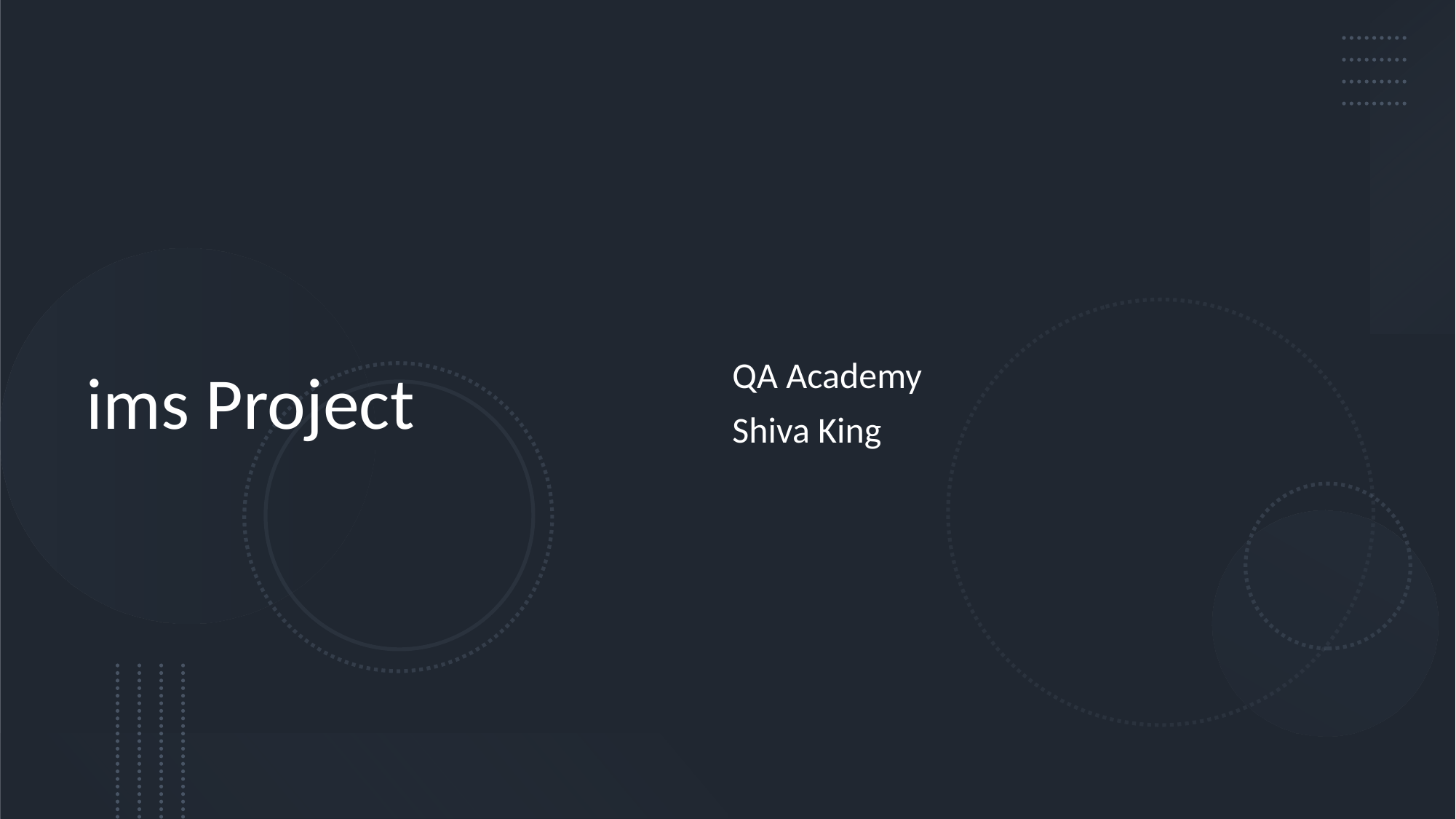

# ims Project
QA Academy
Shiva King